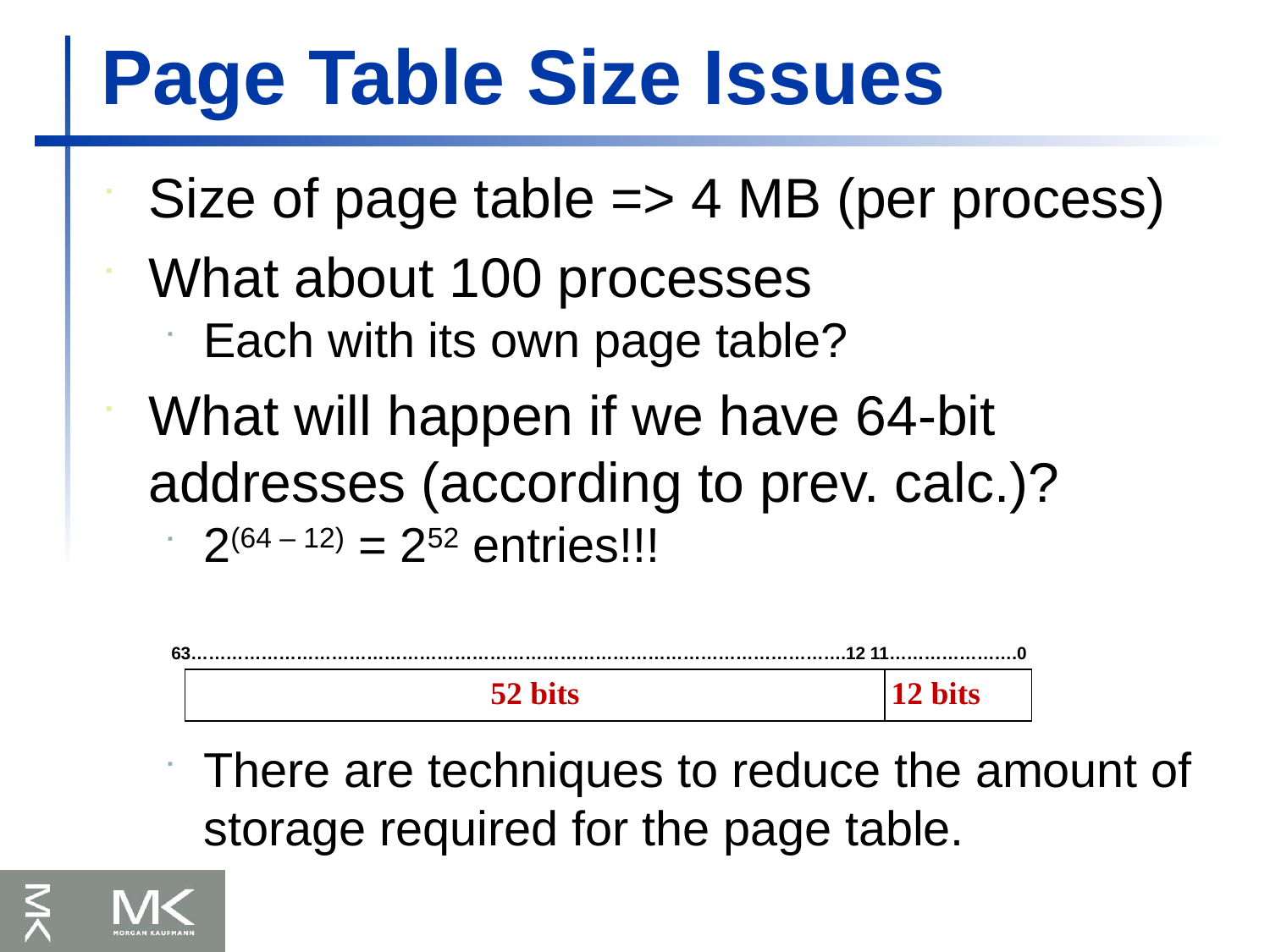

Page Table Size Issues
Size of page table => 4 MB (per process)
What about 100 processes
Each with its own page table?
What will happen if we have 64-bit addresses (according to prev. calc.)?
2(64 – 12) = 252 entries!!!

There are techniques to reduce the amount of storage required for the page table.
63………………………………………………………………………………………………….12 11………………….0
| 52 bits | 12 bits |
| --- | --- |
78